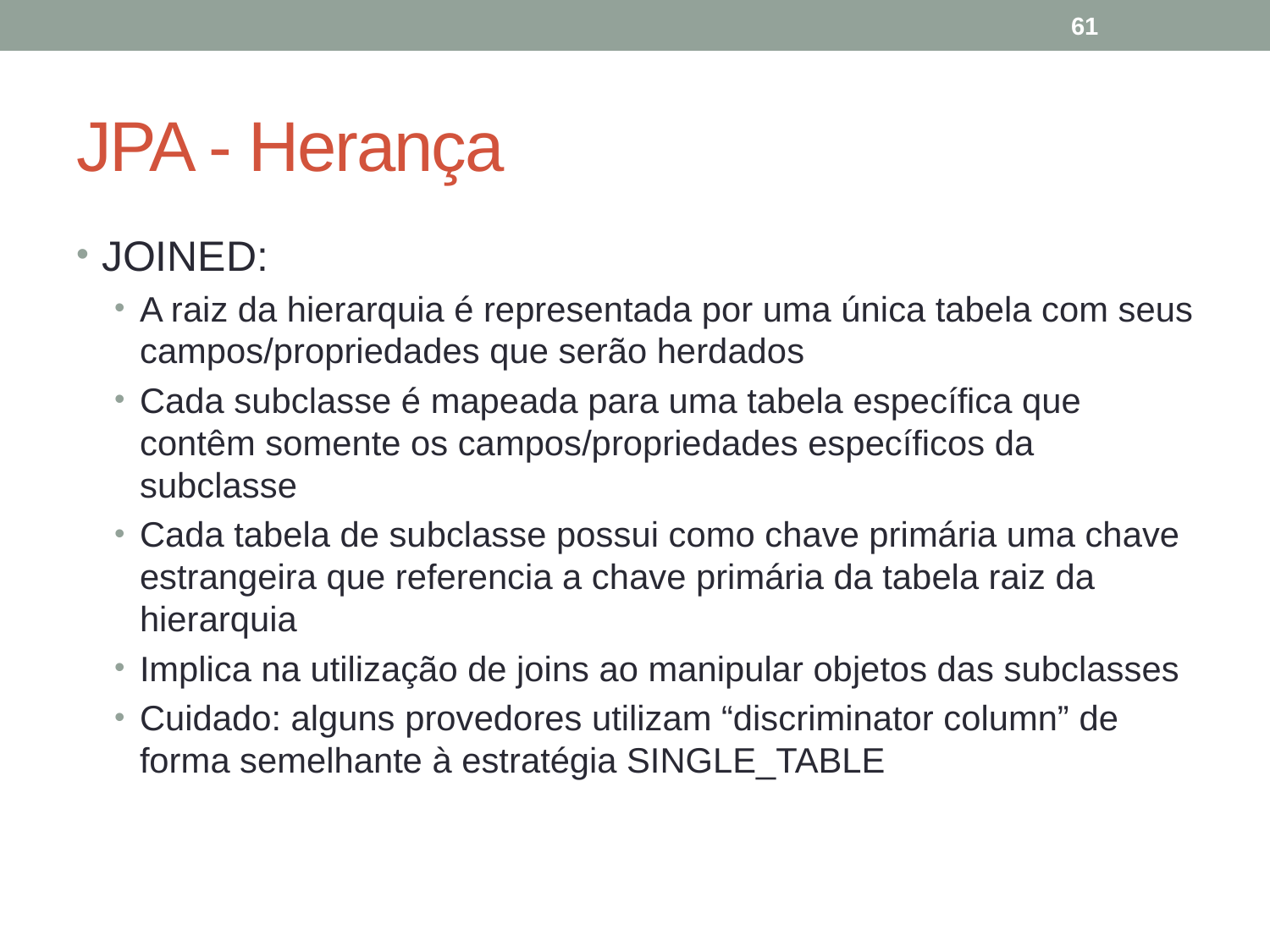

61
# JPA - Herança
JOINED:
A raiz da hierarquia é representada por uma única tabela com seus campos/propriedades que serão herdados
Cada subclasse é mapeada para uma tabela específica que contêm somente os campos/propriedades específicos da subclasse
Cada tabela de subclasse possui como chave primária uma chave estrangeira que referencia a chave primária da tabela raiz da hierarquia
Implica na utilização de joins ao manipular objetos das subclasses
Cuidado: alguns provedores utilizam “discriminator column” de forma semelhante à estratégia SINGLE_TABLE